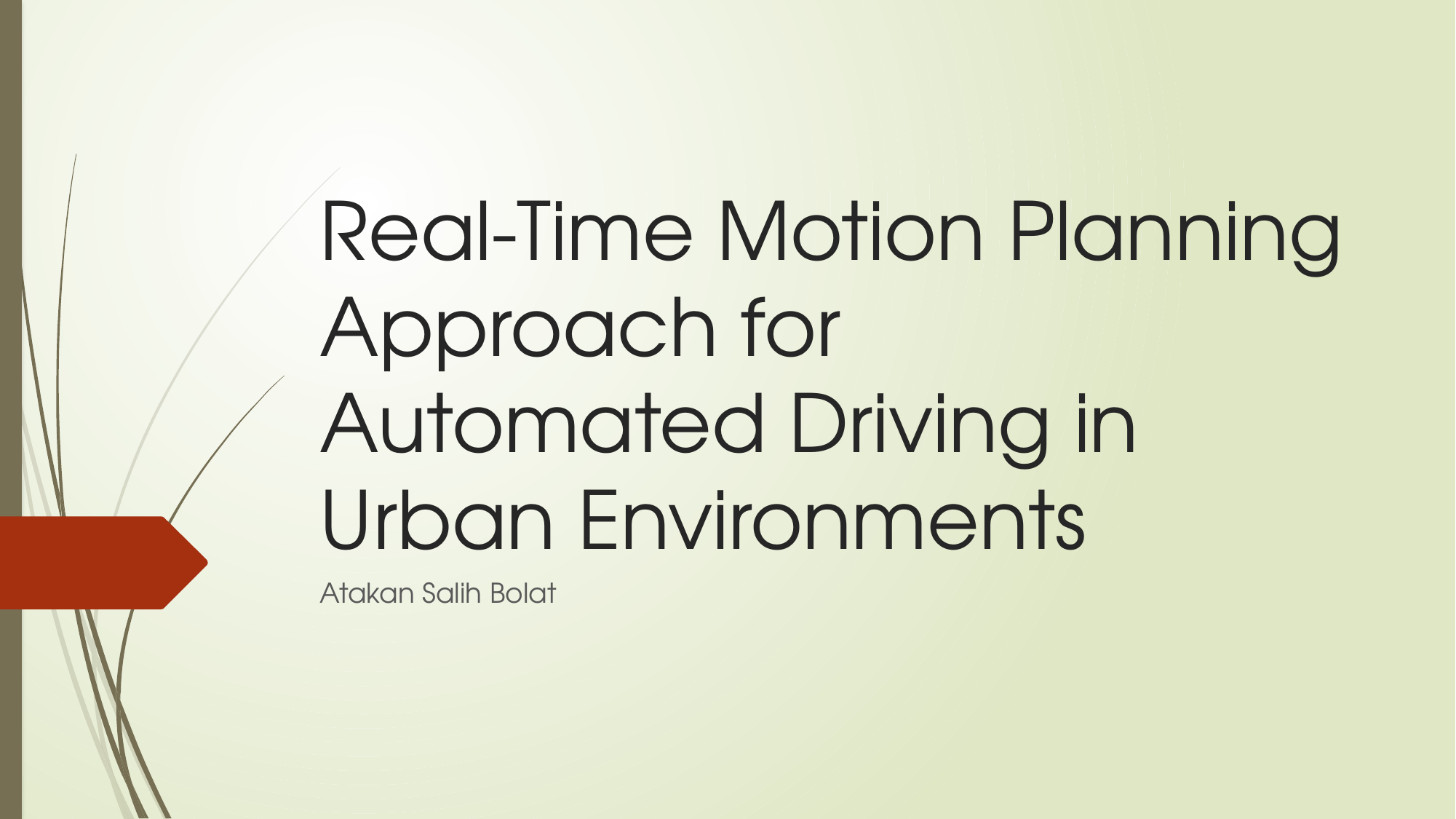

# Real-Time Motion Planning Approach for Automated Driving in Urban Environments
Atakan Salih Bolat